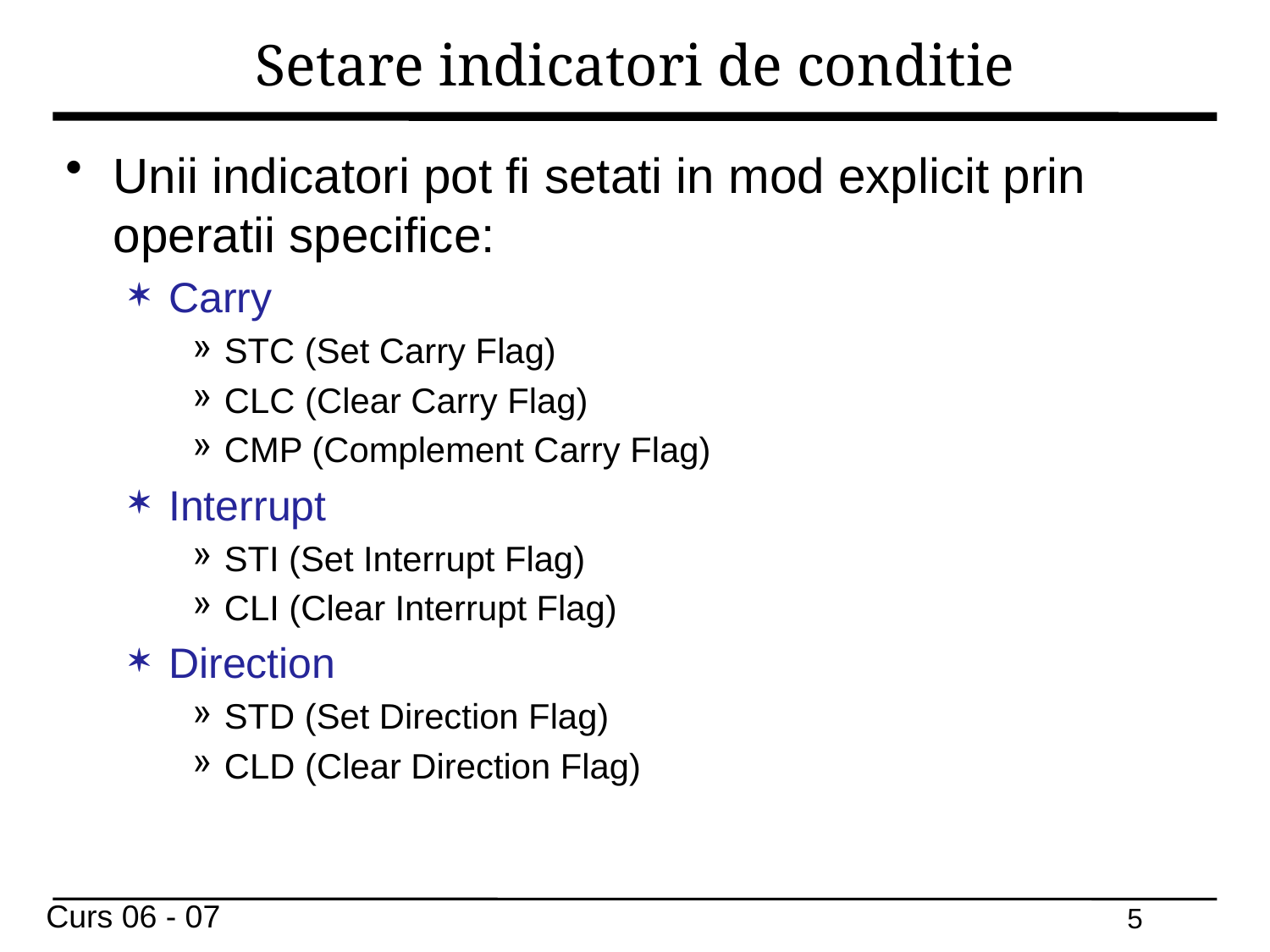

# Setare indicatori de conditie
Unii indicatori pot fi setati in mod explicit prin operatii specifice:
Carry
STC (Set Carry Flag)
CLC (Clear Carry Flag)
CMP (Complement Carry Flag)
Interrupt
STI (Set Interrupt Flag)
CLI (Clear Interrupt Flag)
Direction
STD (Set Direction Flag)
CLD (Clear Direction Flag)